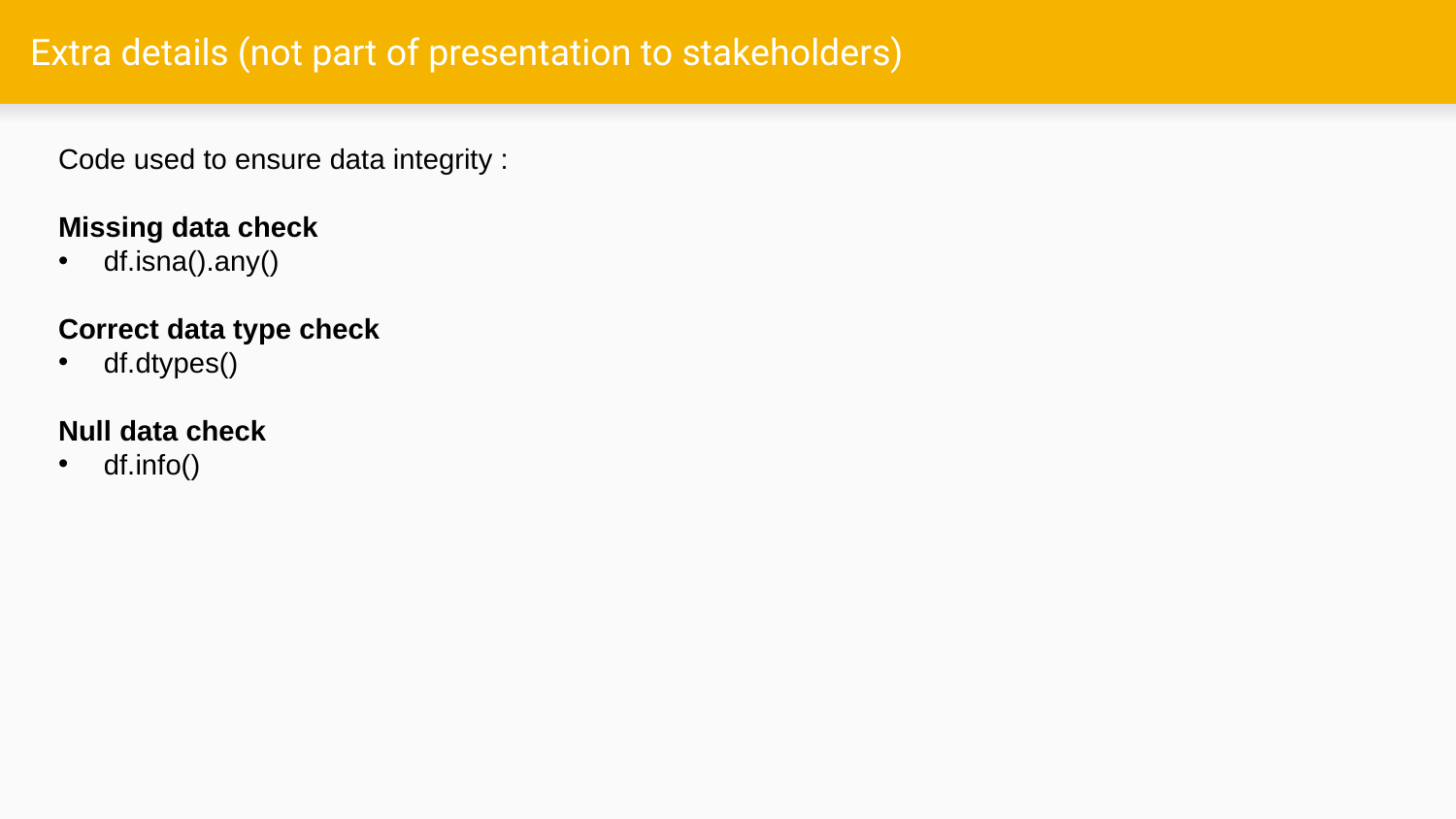

# Extra details (not part of presentation to stakeholders)
Code used to ensure data integrity :

Missing data check
df.isna().any()

Correct data type check
df.dtypes()

Null data check
df.info()